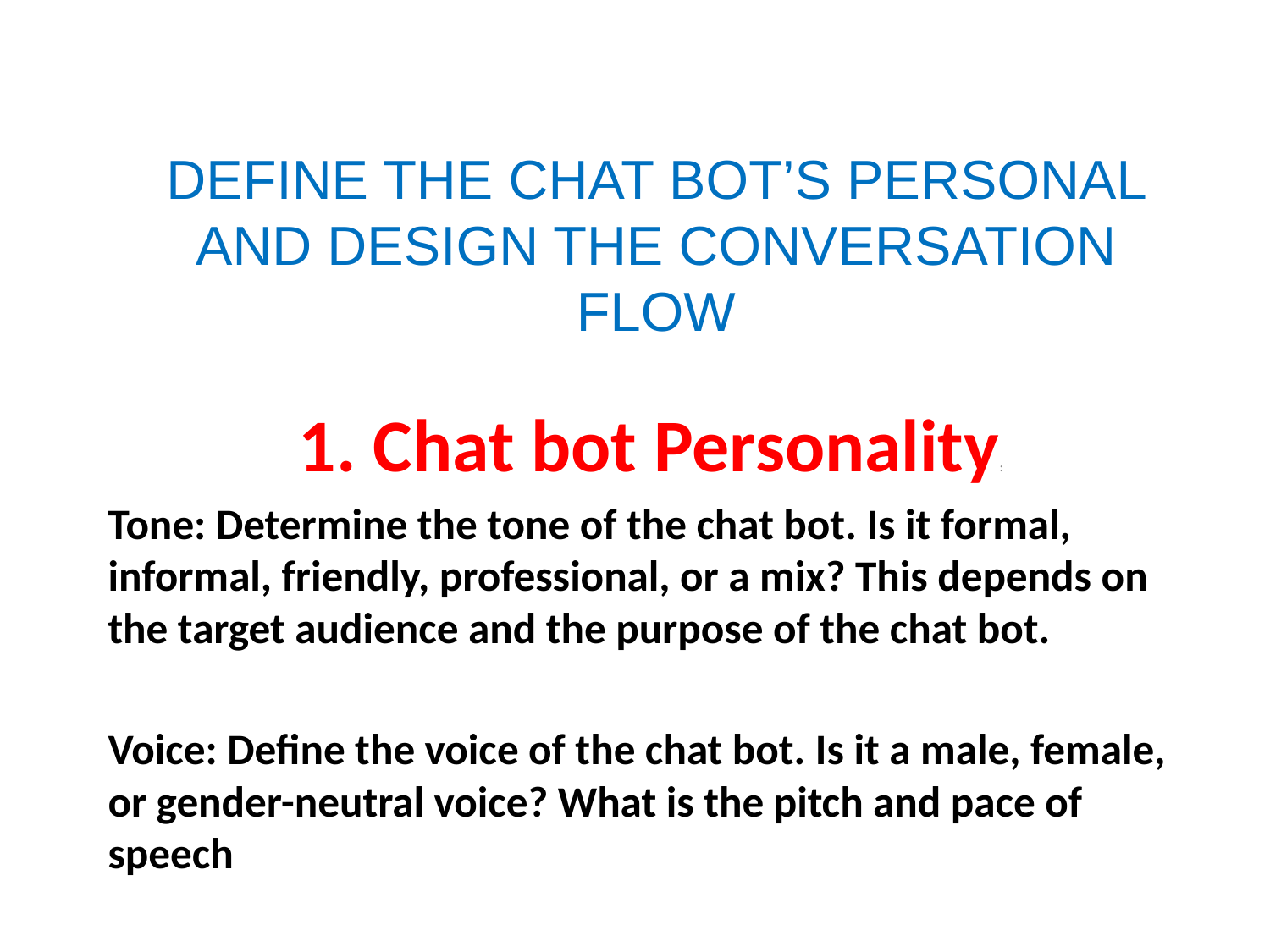

# DEFINE THE CHAT BOT’S PERSONAL AND DESIGN THE CONVERSATION FLOW
1. Chat bot Personality:
Tone: Determine the tone of the chat bot. Is it formal, informal, friendly, professional, or a mix? This depends on the target audience and the purpose of the chat bot.

Voice: Define the voice of the chat bot. Is it a male, female, or gender-neutral voice? What is the pitch and pace of speech